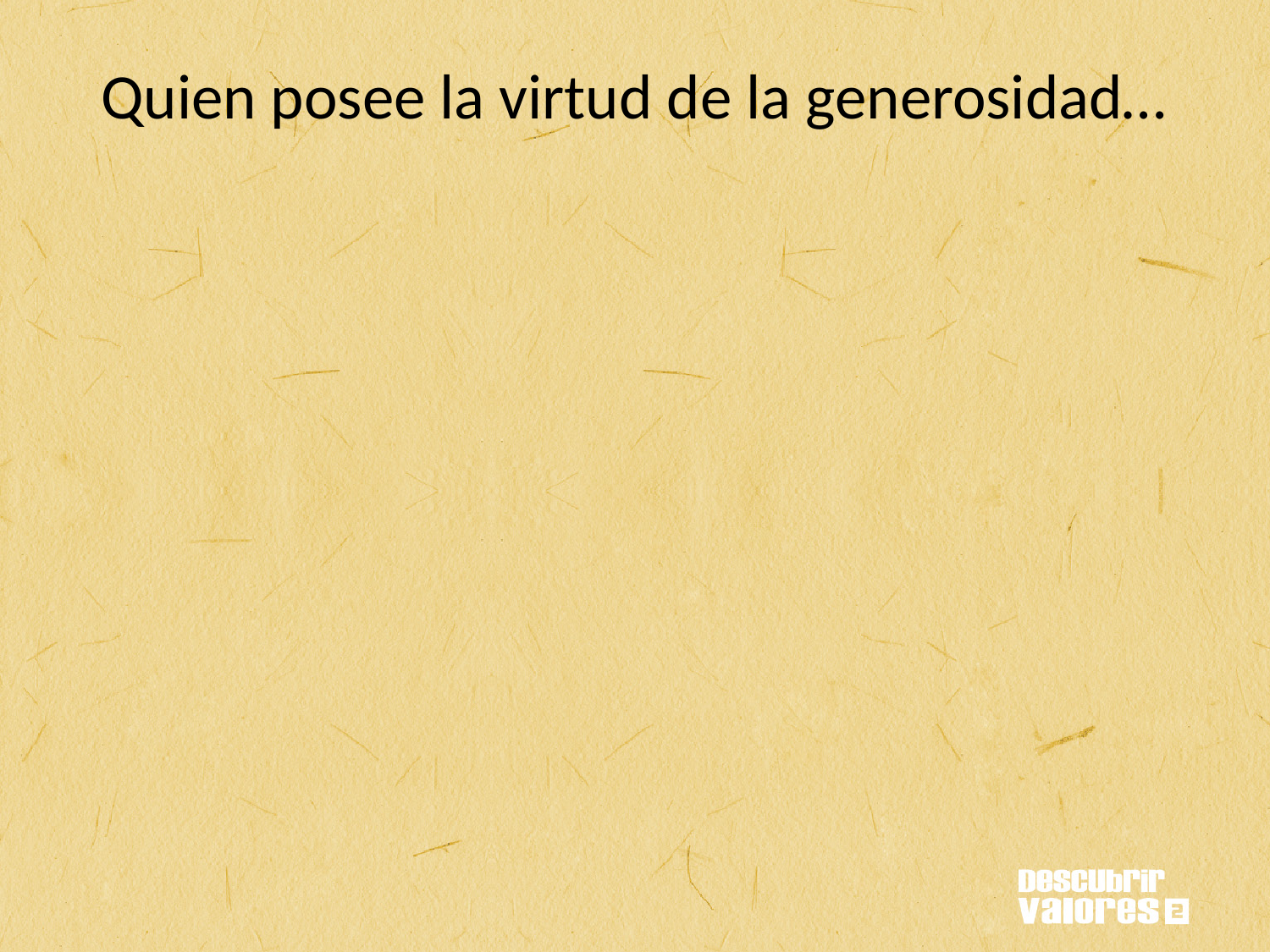

Quien posee la virtud de la generosidad…